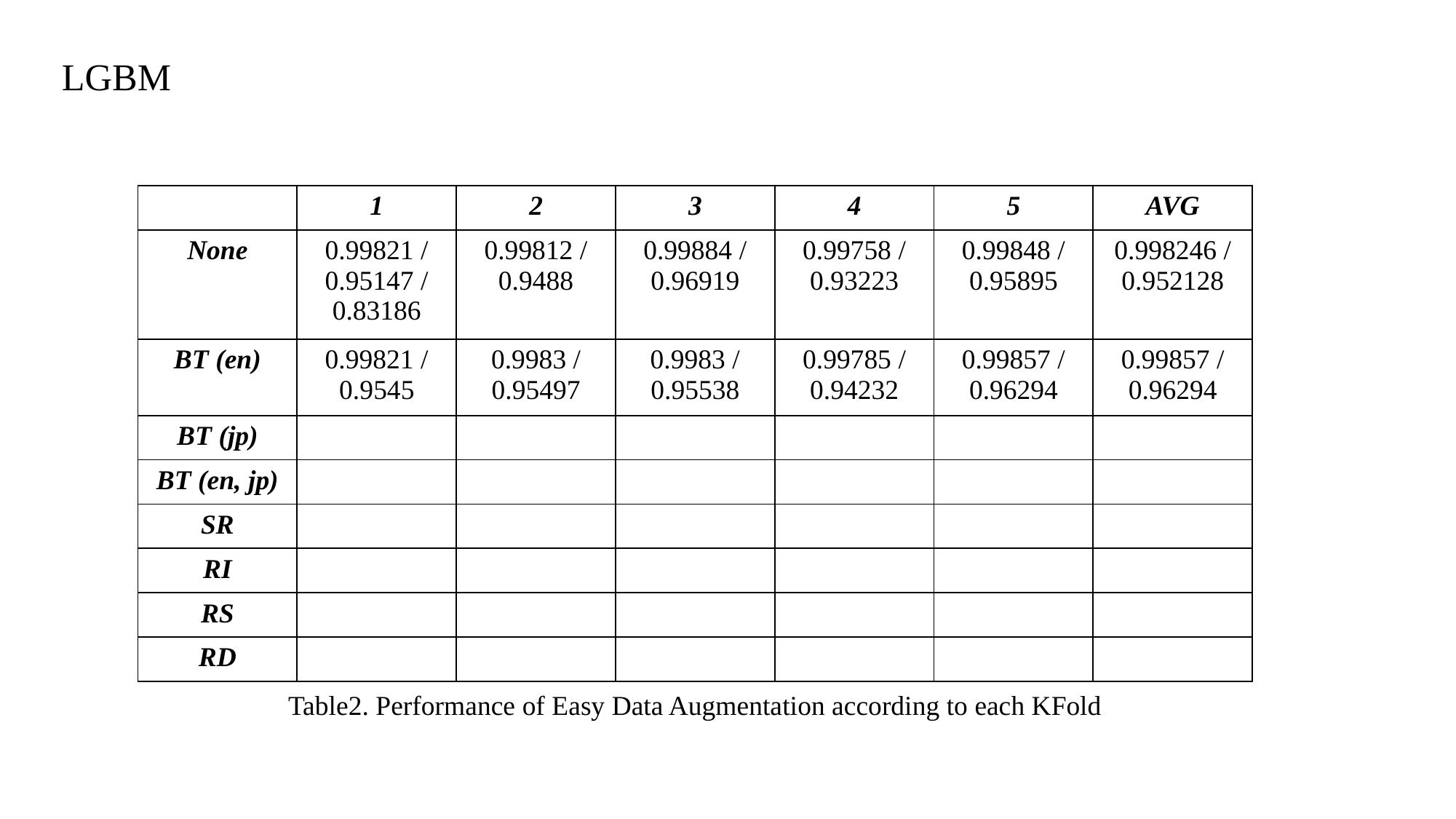

LGBM
|  | 1 | 2 | 3 | 4 | 5 | AVG |
| --- | --- | --- | --- | --- | --- | --- |
| None | 0.99821 / 0.95147 / 0.83186 | 0.99812 / 0.9488 | 0.99884 / 0.96919 | 0.99758 / 0.93223 | 0.99848 / 0.95895 | 0.998246 / 0.952128 |
| BT (en) | 0.99821 / 0.9545 | 0.9983 / 0.95497 | 0.9983 / 0.95538 | 0.99785 / 0.94232 | 0.99857 / 0.96294 | 0.99857 / 0.96294 |
| BT (jp) |  |  |  |  |  |  |
| BT (en, jp) |  |  |  |  |  |  |
| SR |  |  |  |  |  |  |
| RI |  |  |  |  |  |  |
| RS |  |  |  |  |  |  |
| RD |  |  |  |  |  |  |
Table2. Performance of Easy Data Augmentation according to each KFold